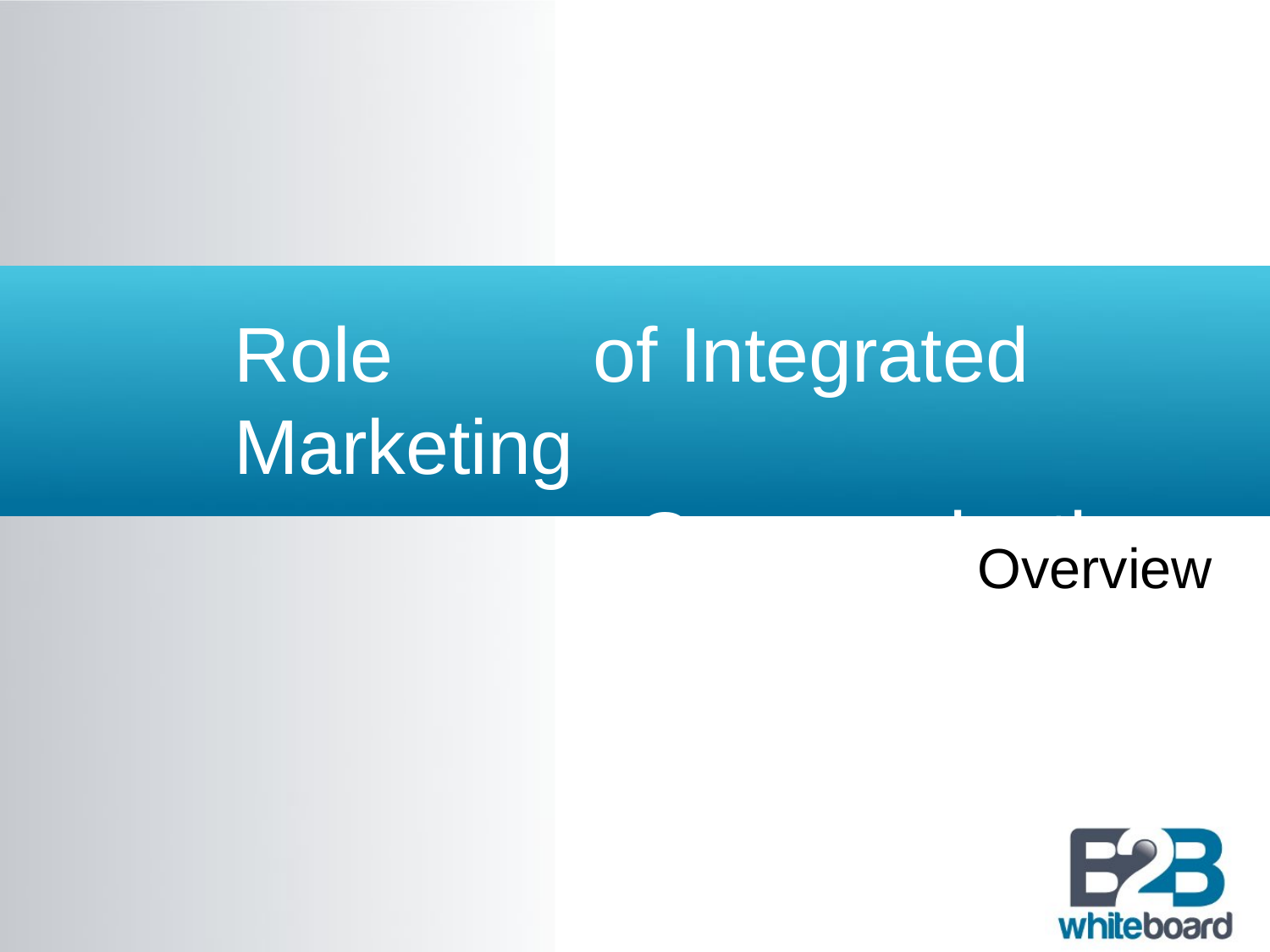

# Role	of Integrated	Marketing
Communications
Overview